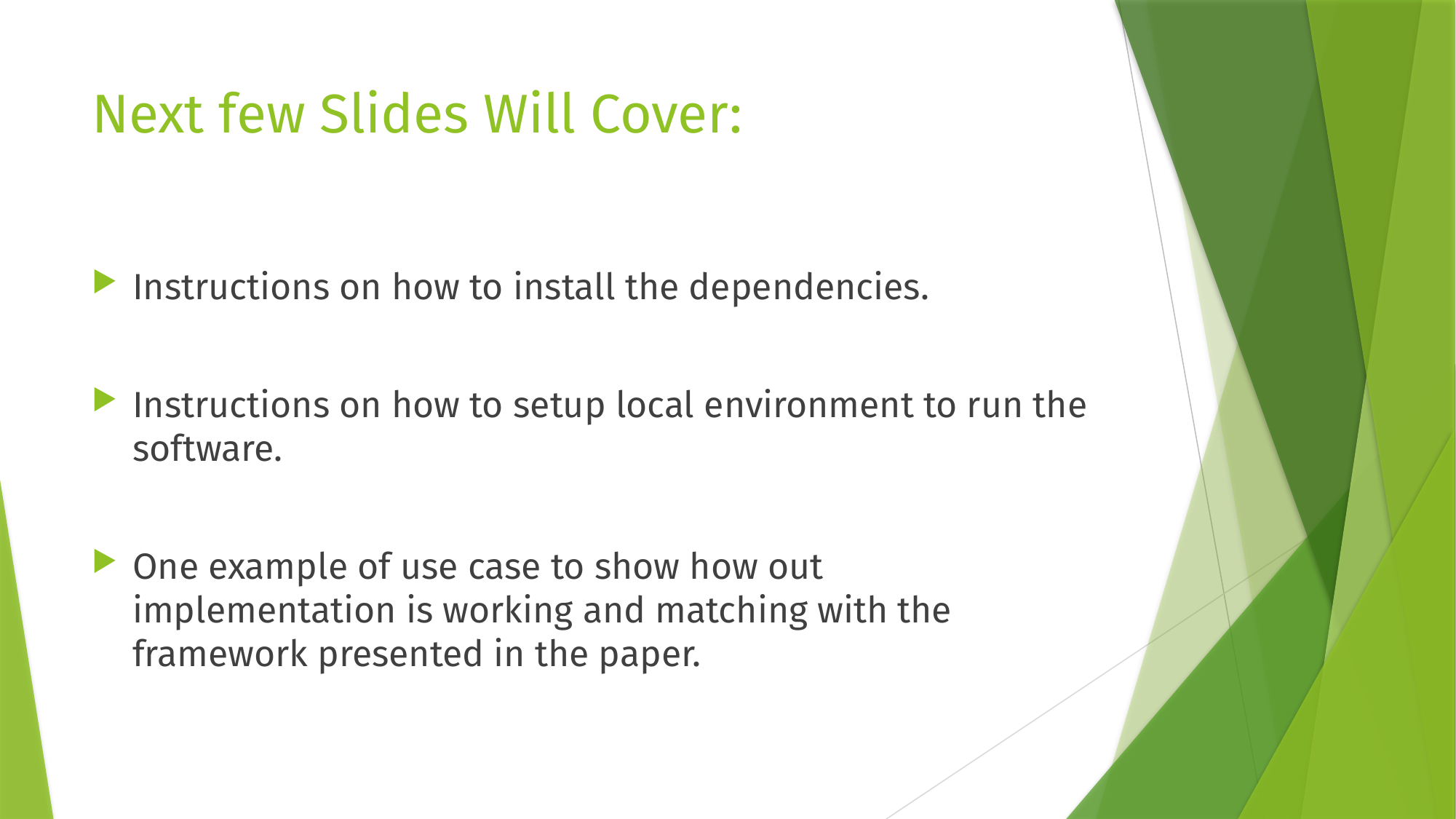

# Next few Slides Will Cover:
Instructions on how to install the dependencies.

Instructions on how to setup local environment to run the software.

One example of use case to show how out implementation is working and matching with the framework presented in the paper.